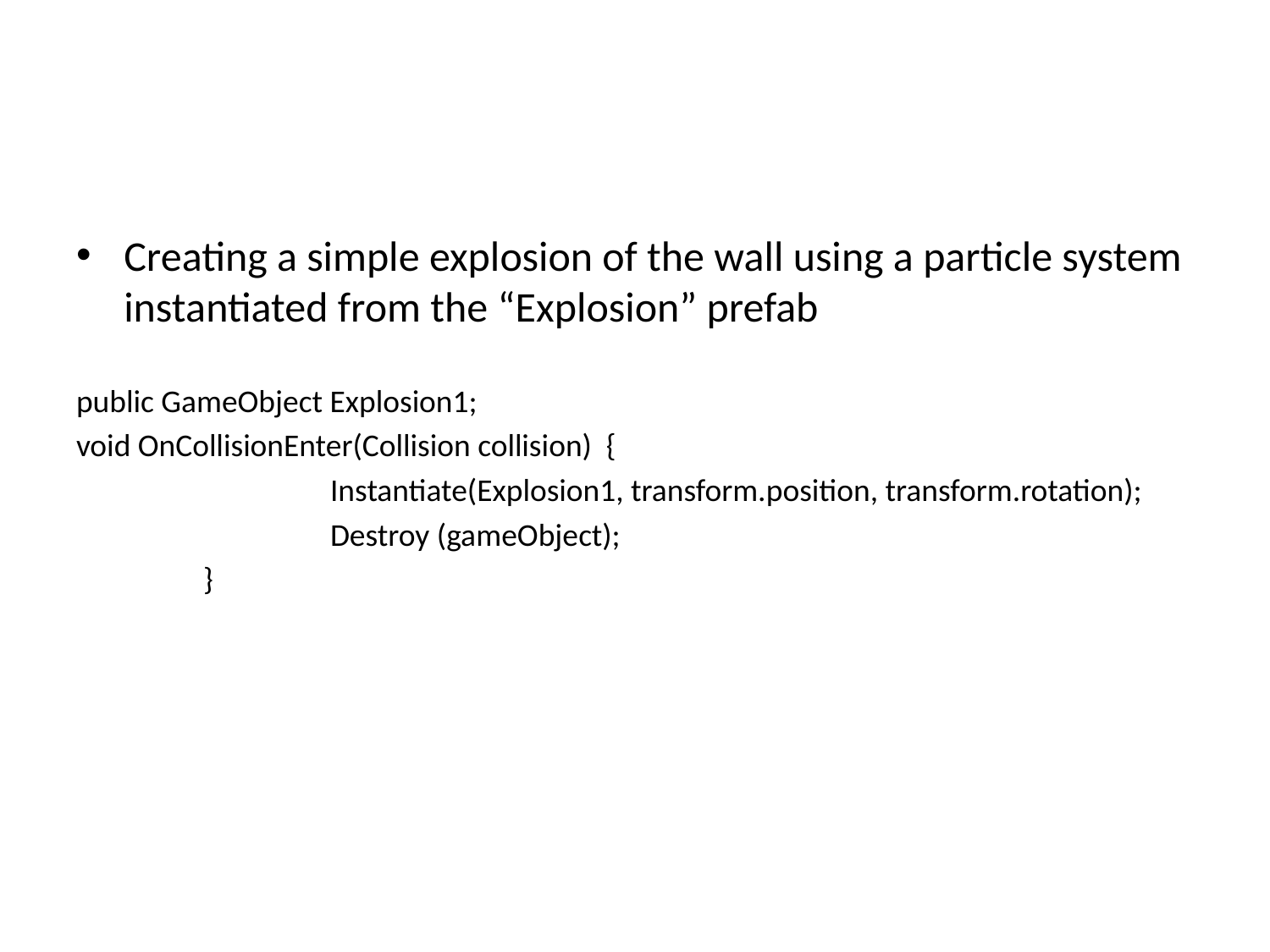

#
Creating a simple explosion of the wall using a particle system instantiated from the “Explosion” prefab

public GameObject Explosion1;
void OnCollisionEnter(Collision collision)  {
		Instantiate(Explosion1, transform.position, transform.rotation);
		Destroy (gameObject);
	}